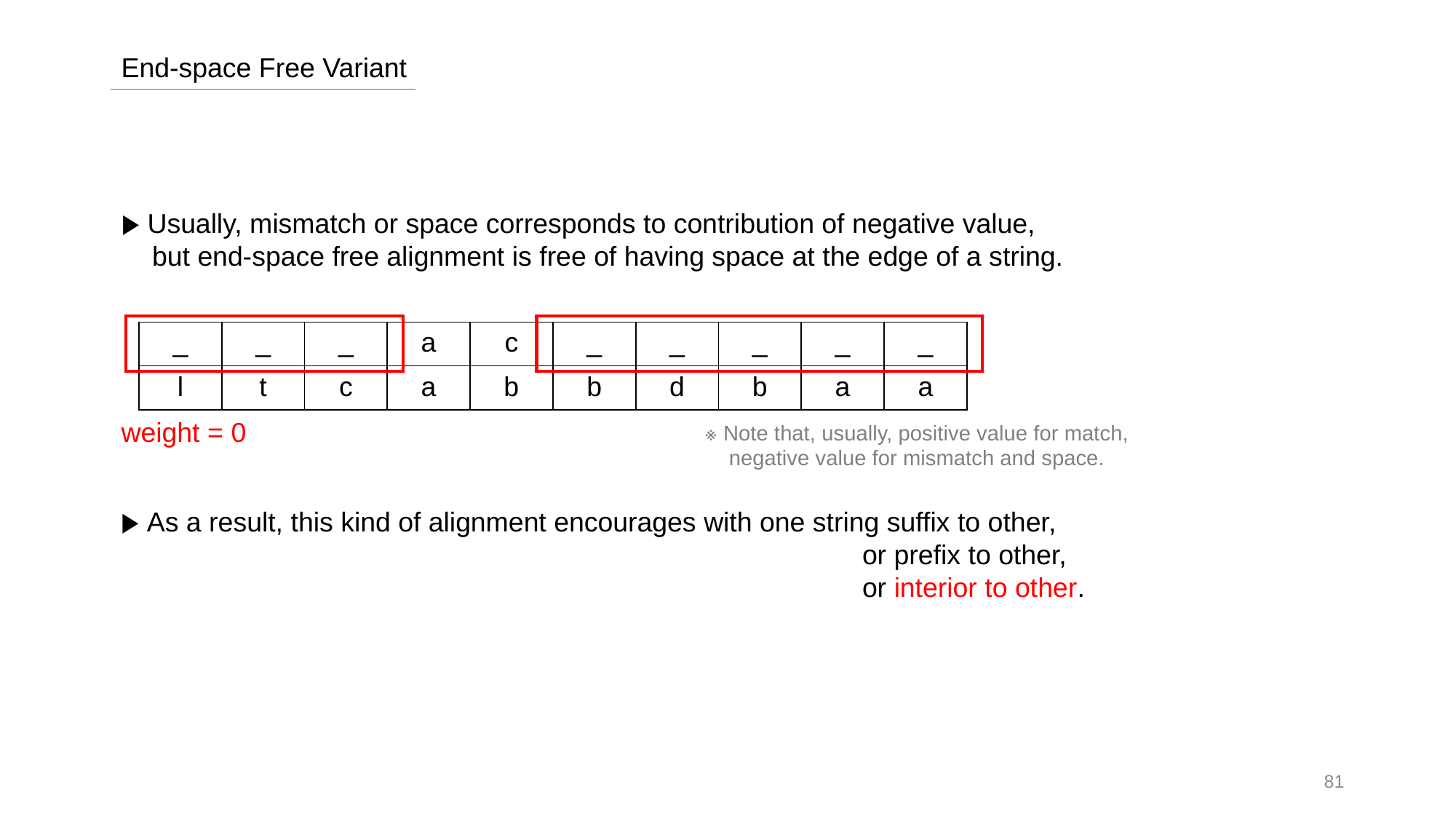

End-space Free Variant
▶ Usually, mismatch or space corresponds to contribution of negative value,
    but end-space free alignment is free of having space at the edge of a string.

| \_ | \_ | \_ | a | c | \_ | \_ | \_ | \_ | \_ |
| --- | --- | --- | --- | --- | --- | --- | --- | --- | --- |
| l | t | c | a | b | b | d | b | a | a |
weight = 0
※ Note that, usually, positive value for match,
negative value for mismatch and space.
▶ As a result, this kind of alignment encourages with one string suffix to other,
                                                                                                 or prefix to other,
                                                                                                 or interior to other.
81